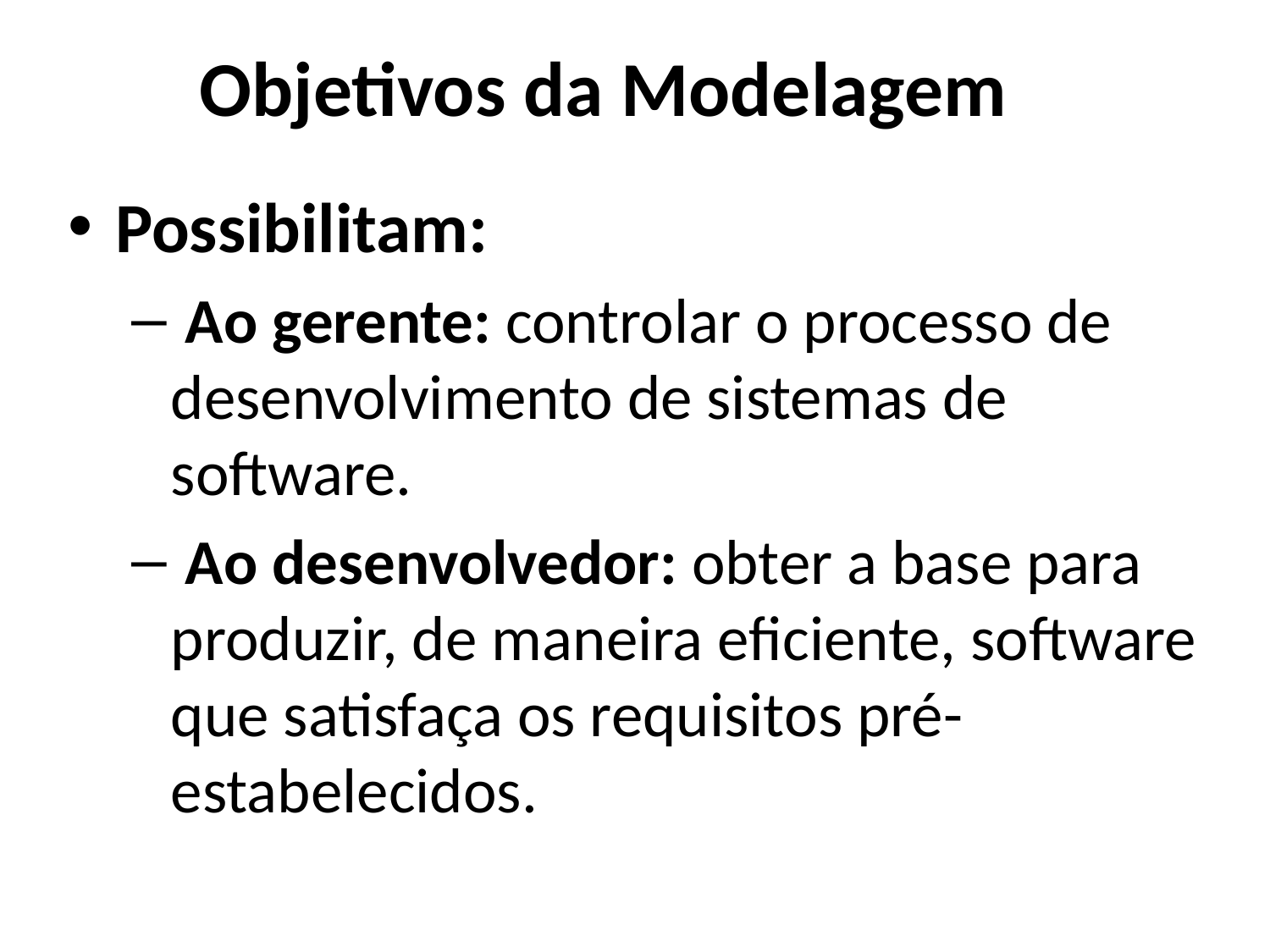

Objetivos da Modelagem
Possibilitam:
 Ao gerente: controlar o processo de desenvolvimento de sistemas de software.
 Ao desenvolvedor: obter a base para produzir, de maneira eficiente, software que satisfaça os requisitos pré-estabelecidos.
13